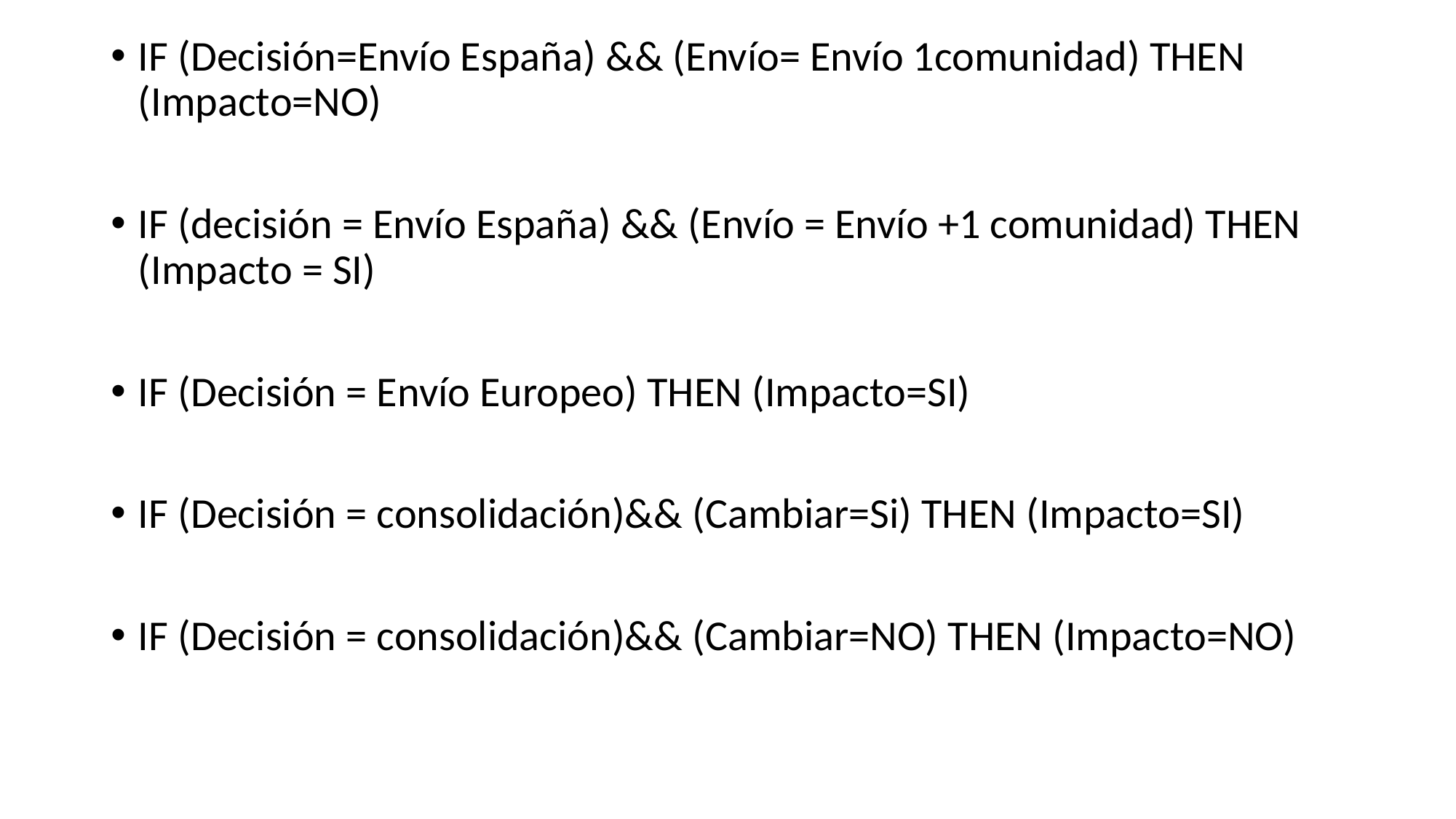

IF (Decisión=Envío España) && (Envío= Envío 1comunidad) THEN (Impacto=NO)

IF (decisión = Envío España) && (Envío = Envío +1 comunidad) THEN (Impacto = SI)

IF (Decisión = Envío Europeo) THEN (Impacto=SI)

IF (Decisión = consolidación)&& (Cambiar=Si) THEN (Impacto=SI)

IF (Decisión = consolidación)&& (Cambiar=NO) THEN (Impacto=NO)